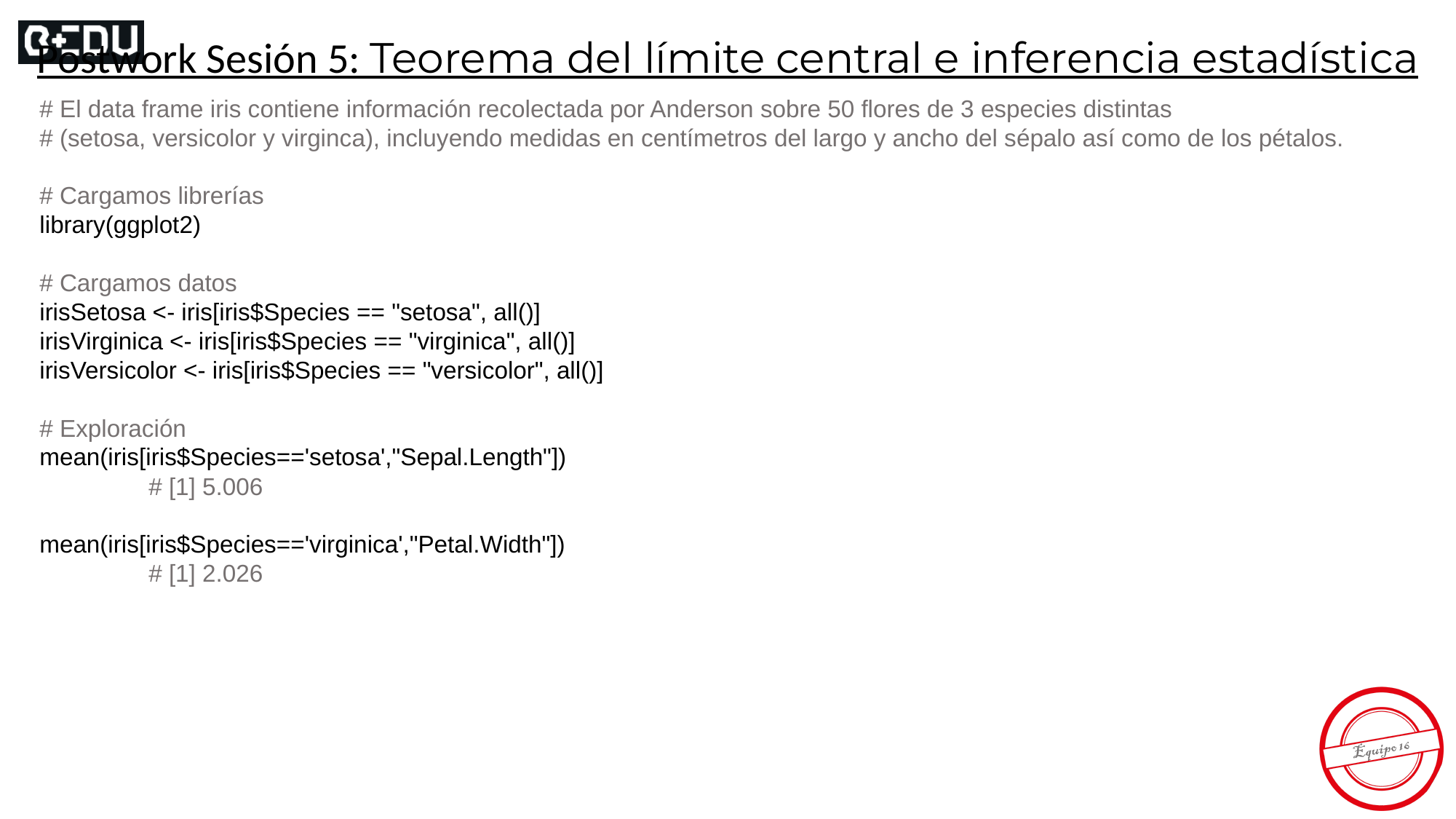

Postwork Sesión 5: Teorema del límite central e inferencia estadística

# El data frame iris contiene información recolectada por Anderson sobre 50 flores de 3 especies distintas
# (setosa, versicolor y virginca), incluyendo medidas en centímetros del largo y ancho del sépalo así como de los pétalos.

# Cargamos librerías
library(ggplot2)

# Cargamos datos
irisSetosa <- iris[iris$Species == "setosa", all()]
irisVirginica <- iris[iris$Species == "virginica", all()]
irisVersicolor <- iris[iris$Species == "versicolor", all()]

# Exploración
mean(iris[iris$Species=='setosa',"Sepal.Length"])
	# [1] 5.006

mean(iris[iris$Species=='virginica',"Petal.Width"])
	# [1] 2.026